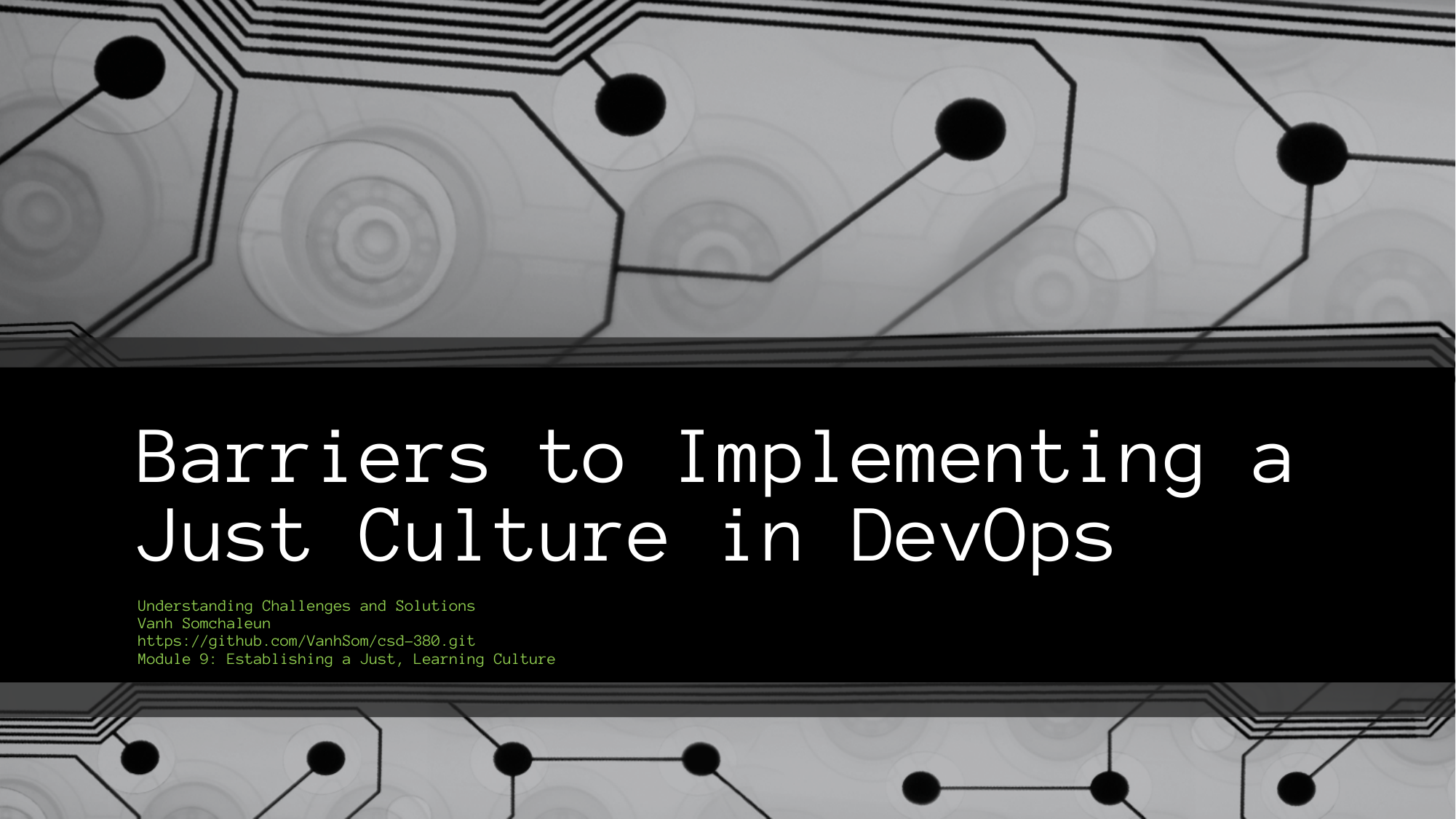

# Barriers to Implementing a Just Culture in DevOps
Understanding Challenges and Solutions
Vanh Somchaleun
https://github.com/VanhSom/csd-380.git
Module 9: Establishing a Just, Learning Culture